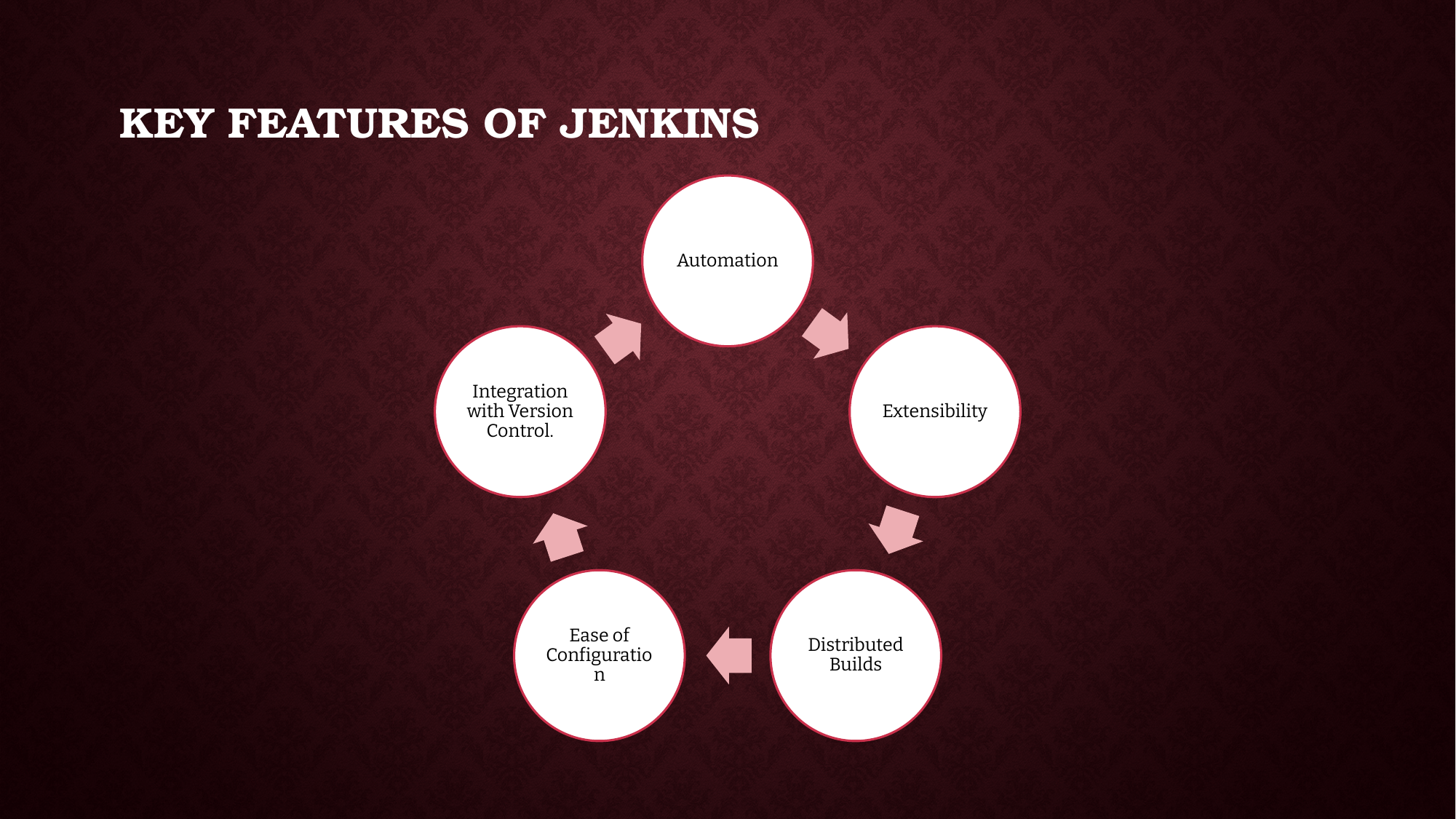

# Key features of Jenkins
Automation

Extensibility

Distributed Builds

Ease of Configuration

Integration with Version Control.